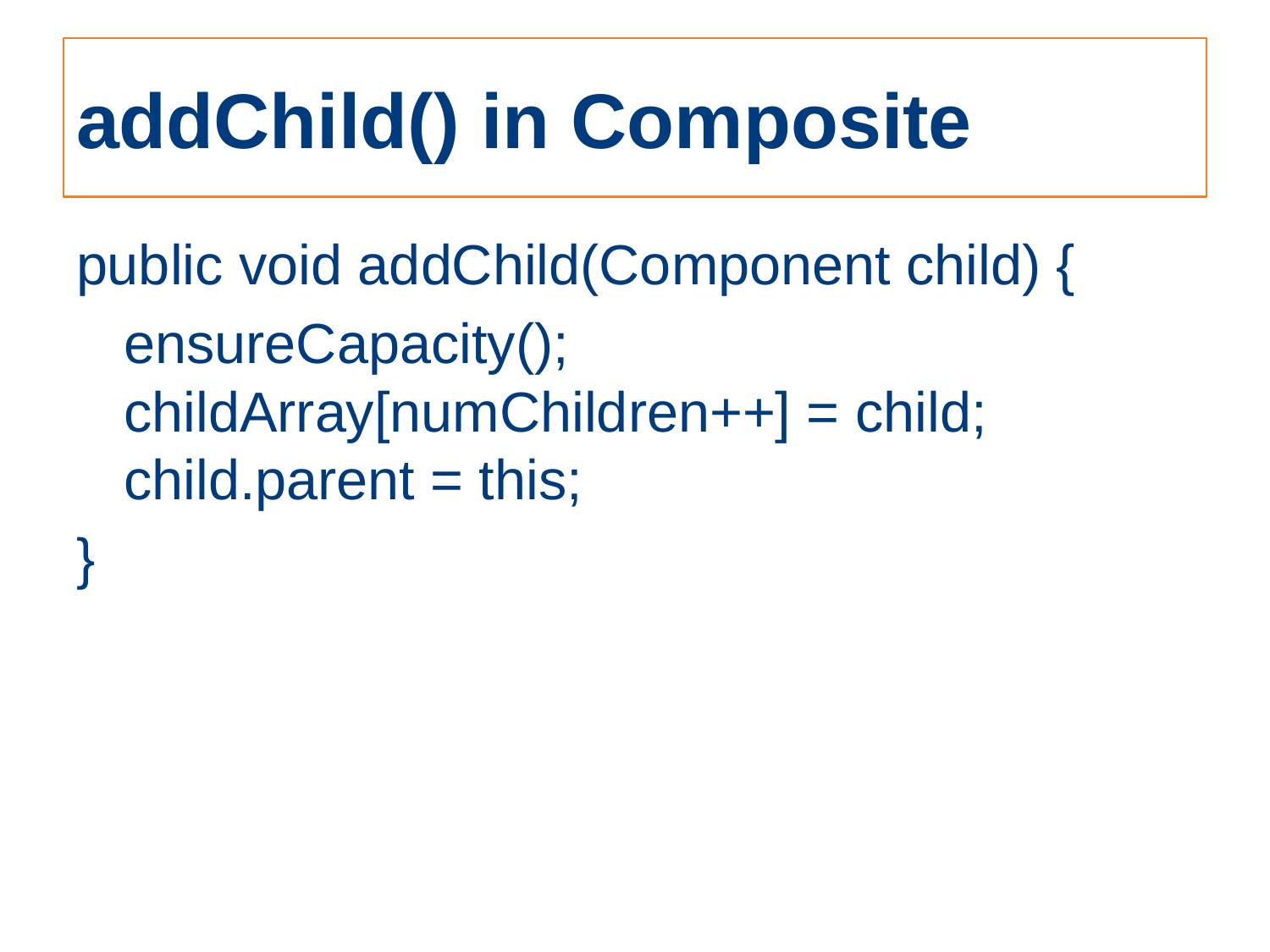

# addChild() in Composite
public void addChild(Component child) {
	ensureCapacity();    childArray[numChildren++] = child;    child.parent = this;
}